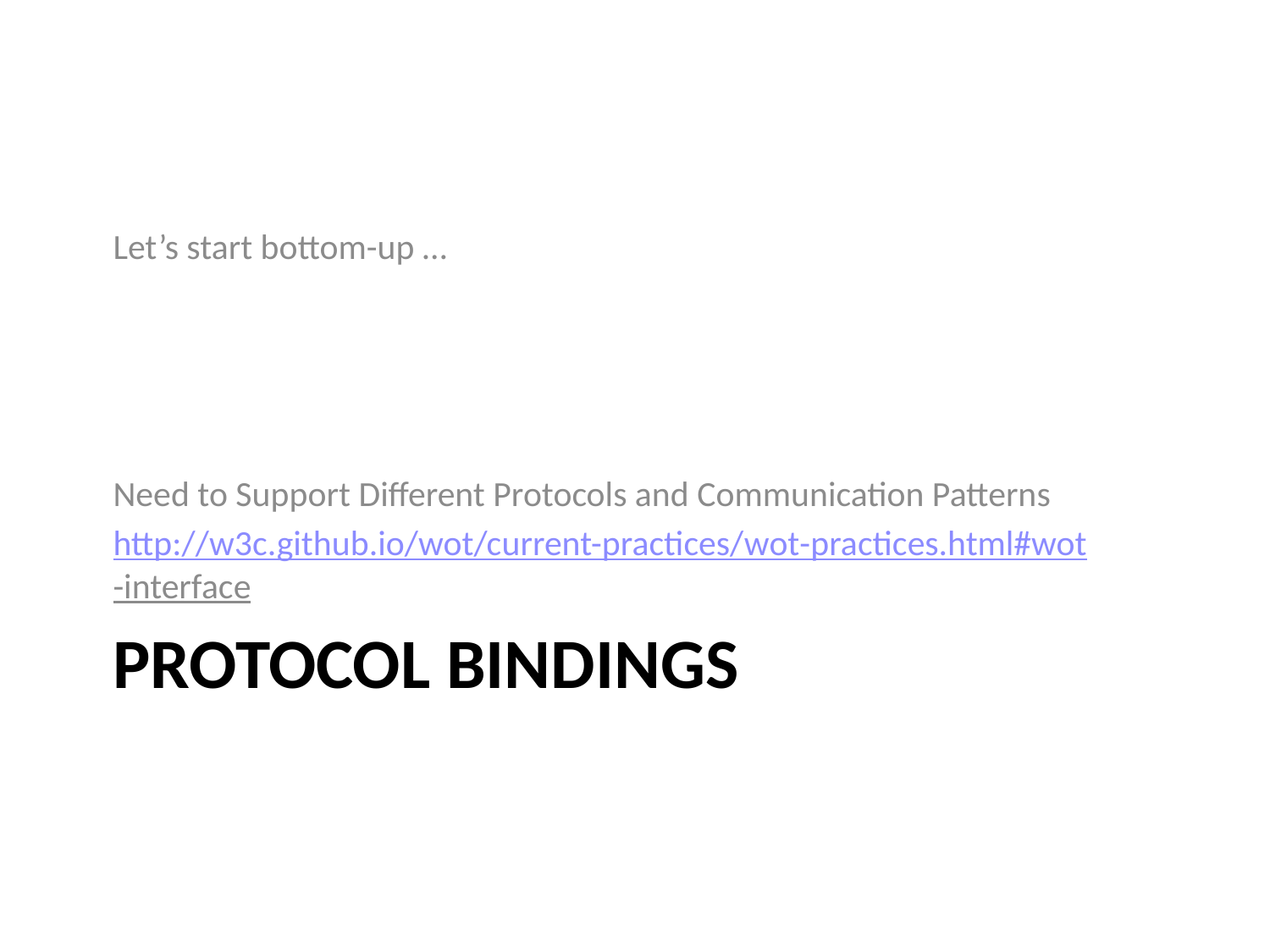

Let’s start bottom-up …

Need to Support Different Protocols and Communication Patterns
http://w3c.github.io/wot/current-practices/
wot-practices.html#wot-interface
# Protocol Bindings